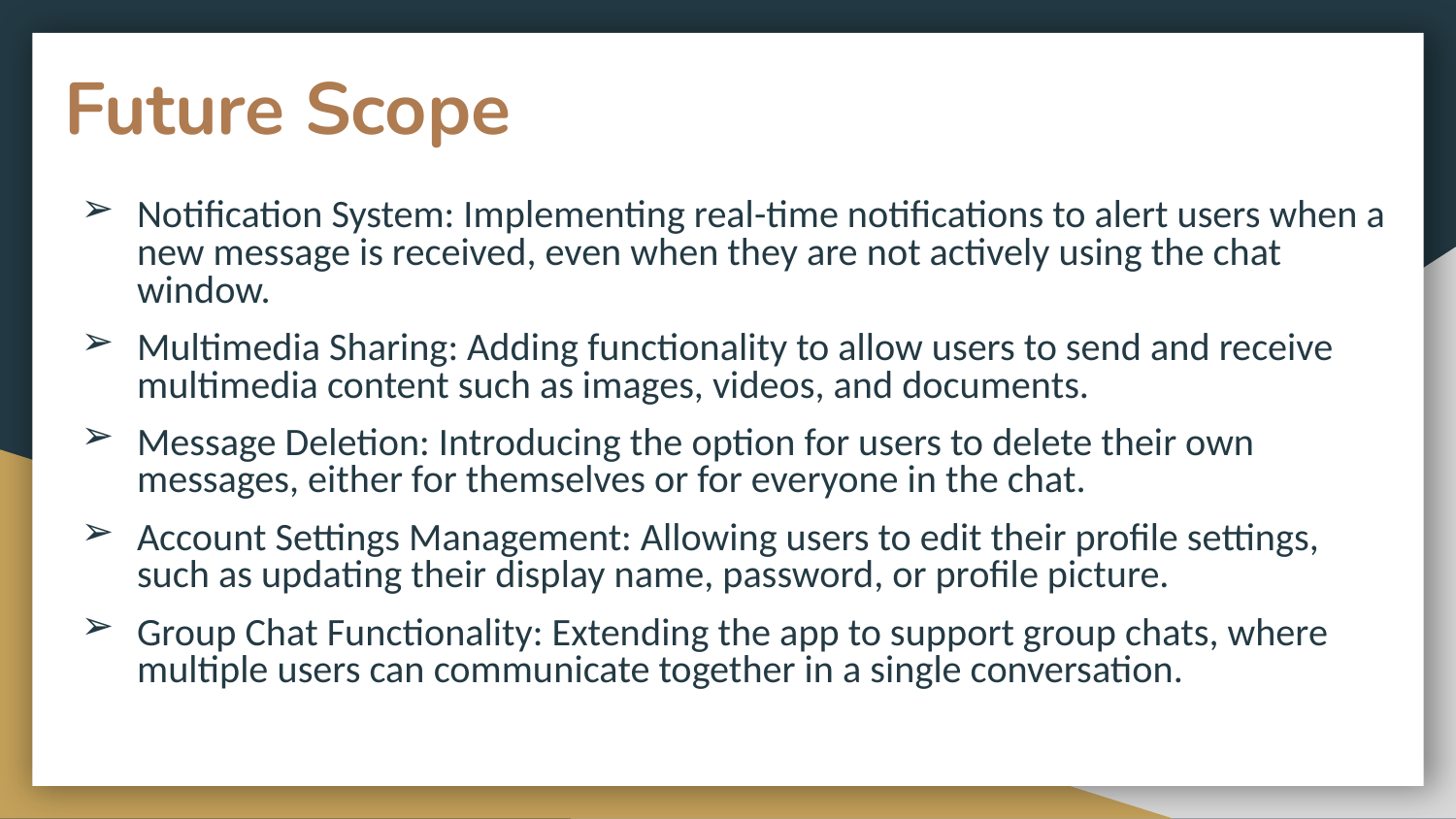

# Future Scope
Notification System: Implementing real-time notifications to alert users when a new message is received, even when they are not actively using the chat window.
Multimedia Sharing: Adding functionality to allow users to send and receive multimedia content such as images, videos, and documents.
Message Deletion: Introducing the option for users to delete their own messages, either for themselves or for everyone in the chat.
Account Settings Management: Allowing users to edit their profile settings, such as updating their display name, password, or profile picture.
Group Chat Functionality: Extending the app to support group chats, where multiple users can communicate together in a single conversation.